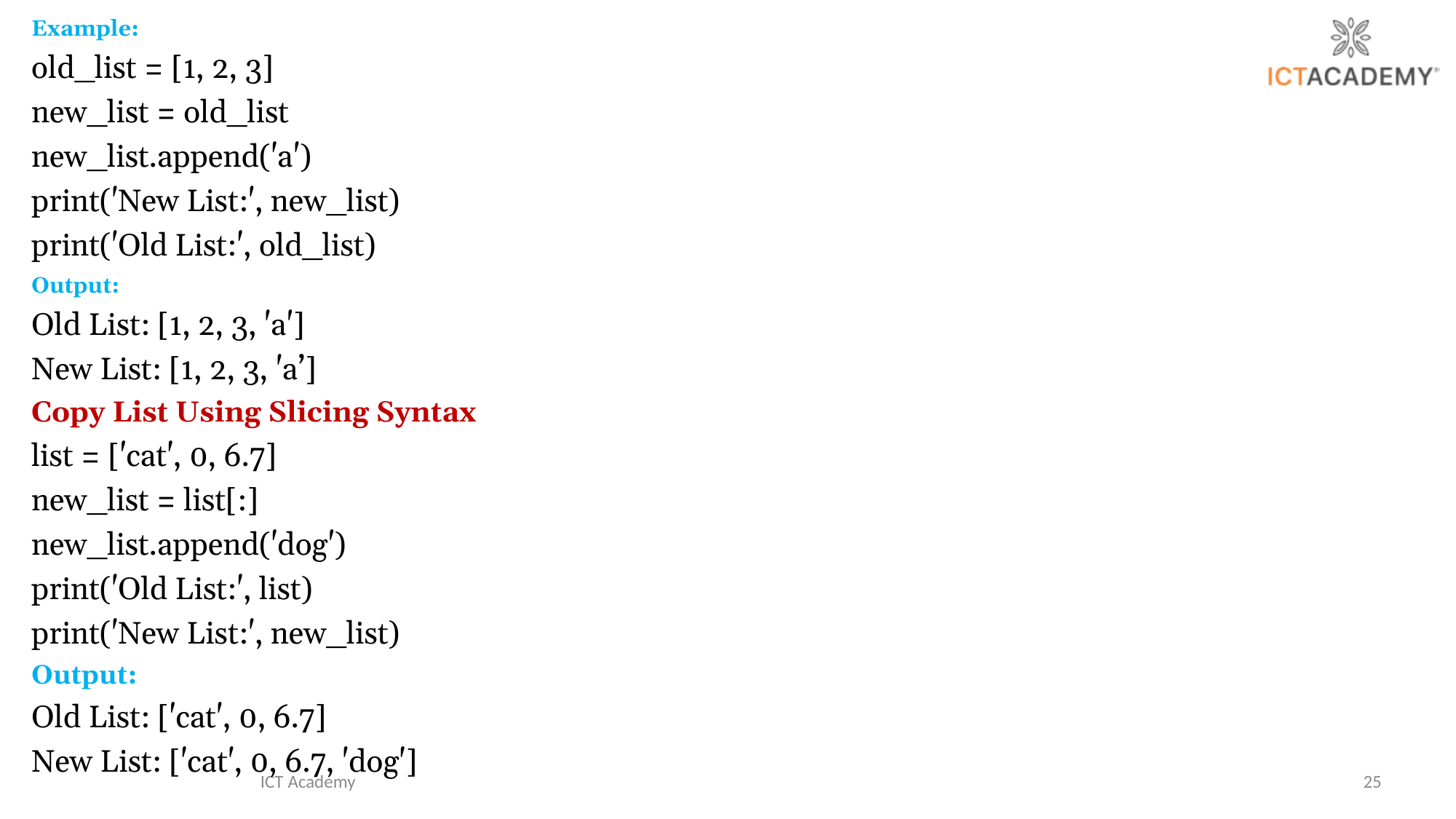

Example:
old_list = [1, 2, 3]
new_list = old_list
new_list.append('a')
print('New List:', new_list)
print('Old List:', old_list)
Output:
Old List: [1, 2, 3, 'a']
New List: [1, 2, 3, 'a’]
Copy List Using Slicing Syntax
list = ['cat', 0, 6.7]
new_list = list[:]
new_list.append('dog')
print('Old List:', list)
print('New List:', new_list)
Output:
Old List: ['cat', 0, 6.7]
New List: ['cat', 0, 6.7, 'dog']
ICT Academy
25